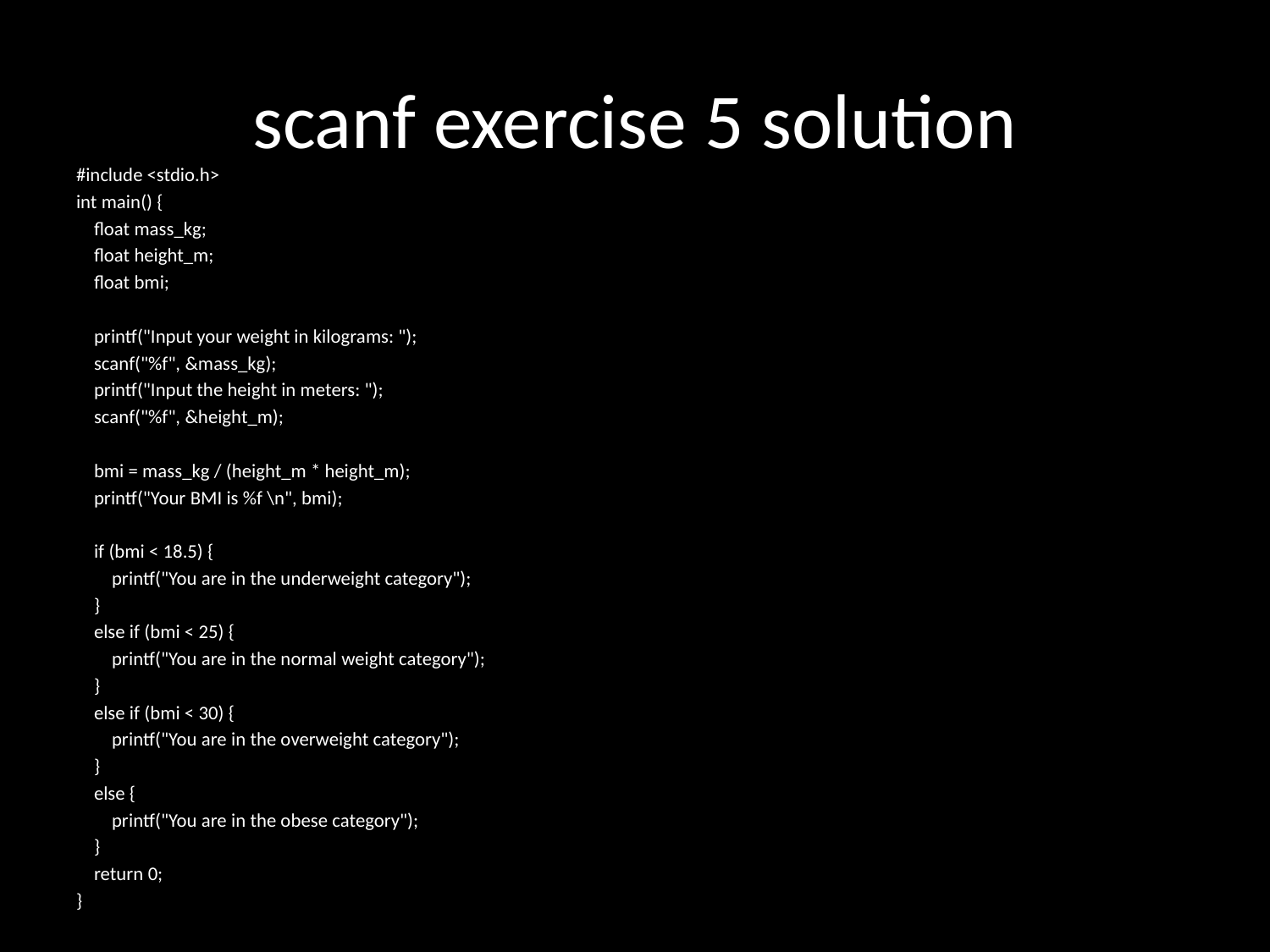

# scanf exercise 5 solution
#include <stdio.h>
int main() {
    float mass_kg;
    float height_m;
    float bmi;

    printf("Input your weight in kilograms: ");
    scanf("%f", &mass_kg);
    printf("Input the height in meters: ");
    scanf("%f", &height_m);

    bmi = mass_kg / (height_m * height_m);
    printf("Your BMI is %f \n", bmi);

    if (bmi < 18.5) {
        printf("You are in the underweight category");
    }
    else if (bmi < 25) {
        printf("You are in the normal weight category");
    }
    else if (bmi < 30) {
        printf("You are in the overweight category");
    }
    else {
        printf("You are in the obese category");
    }
    return 0;
}